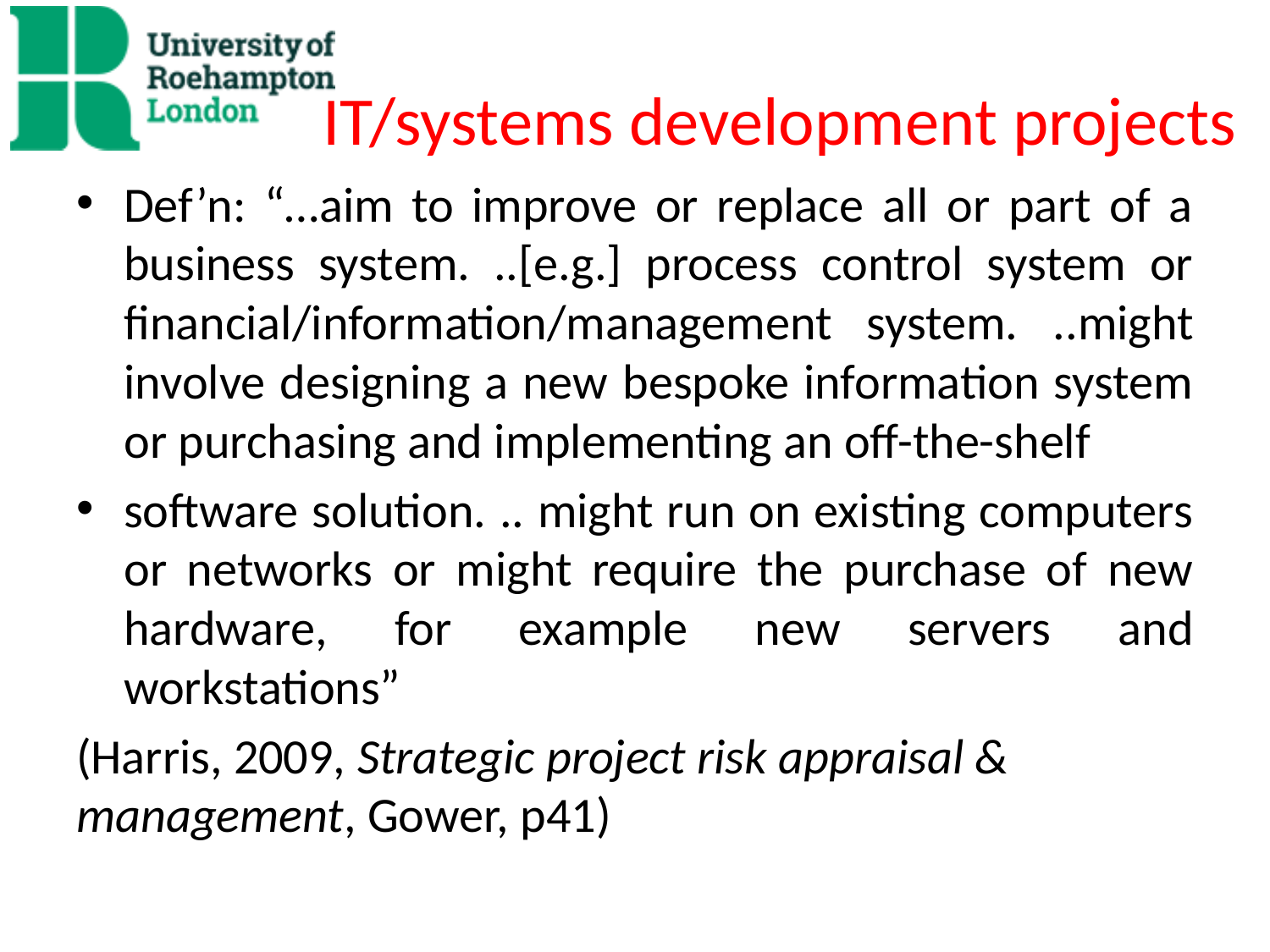

# IT/systems development projects
Def’n: “…aim to improve or replace all or part of a business system. ..[e.g.] process control system or financial/information/management system. ..might involve designing a new bespoke information system or purchasing and implementing an off-the-shelf
software solution. .. might run on existing computers or networks or might require the purchase of new hardware, for example new servers and workstations”
(Harris, 2009, Strategic project risk appraisal & management, Gower, p41)